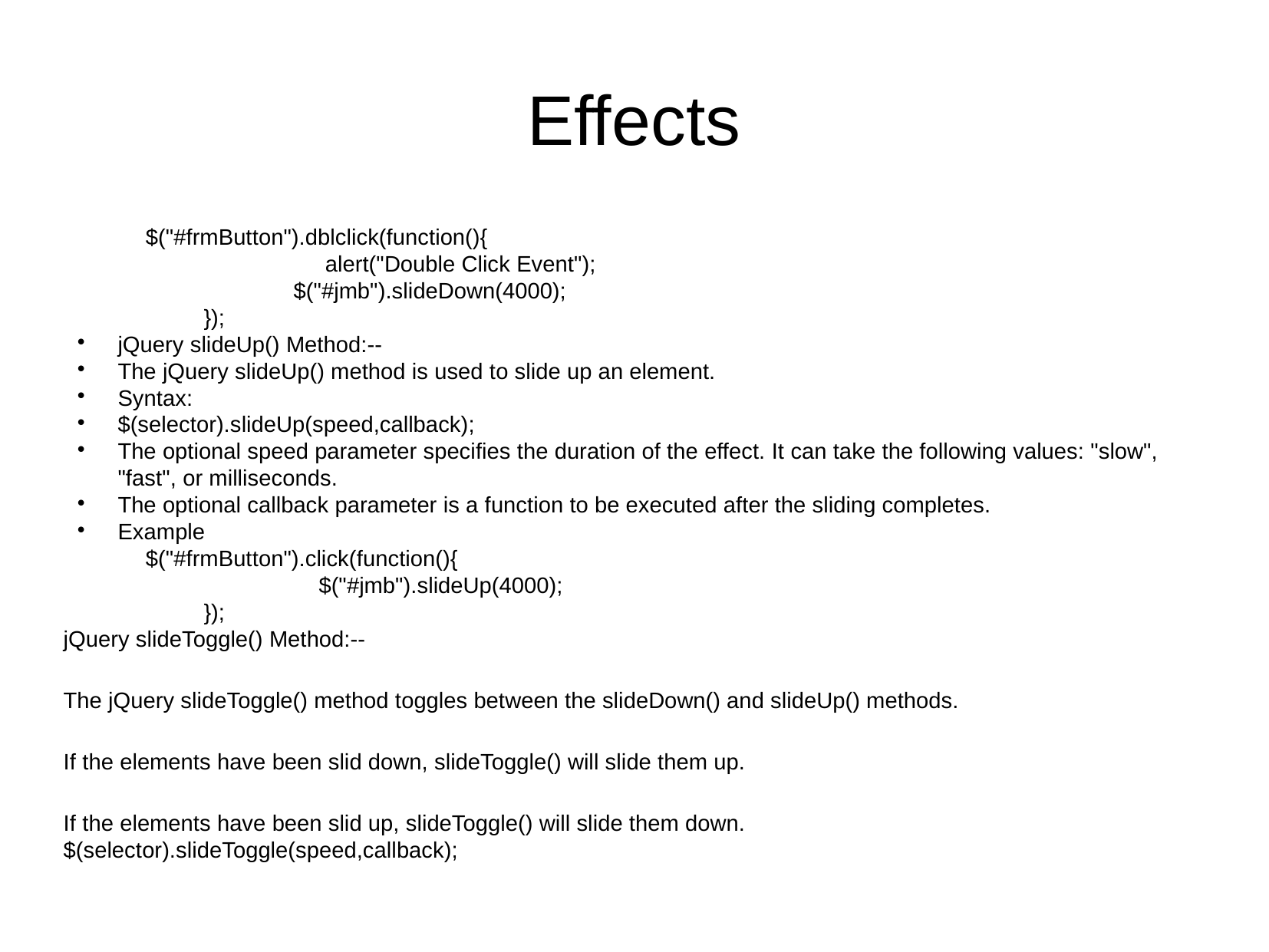

Effects
             $("#frmButton").dblclick(function(){
		     alert("Double Click Event");
	    	$("#jmb").slideDown(4000);
	    });
jQuery slideUp() Method:--
The jQuery slideUp() method is used to slide up an element.
Syntax:
$(selector).slideUp(speed,callback);
The optional speed parameter specifies the duration of the effect. It can take the following values: "slow", "fast", or milliseconds.
The optional callback parameter is a function to be executed after the sliding completes.
Example
             $("#frmButton").click(function(){
		    $("#jmb").slideUp(4000);
	    });
jQuery slideToggle() Method:--

The jQuery slideToggle() method toggles between the slideDown() and slideUp() methods.

If the elements have been slid down, slideToggle() will slide them up.

If the elements have been slid up, slideToggle() will slide them down.
$(selector).slideToggle(speed,callback);